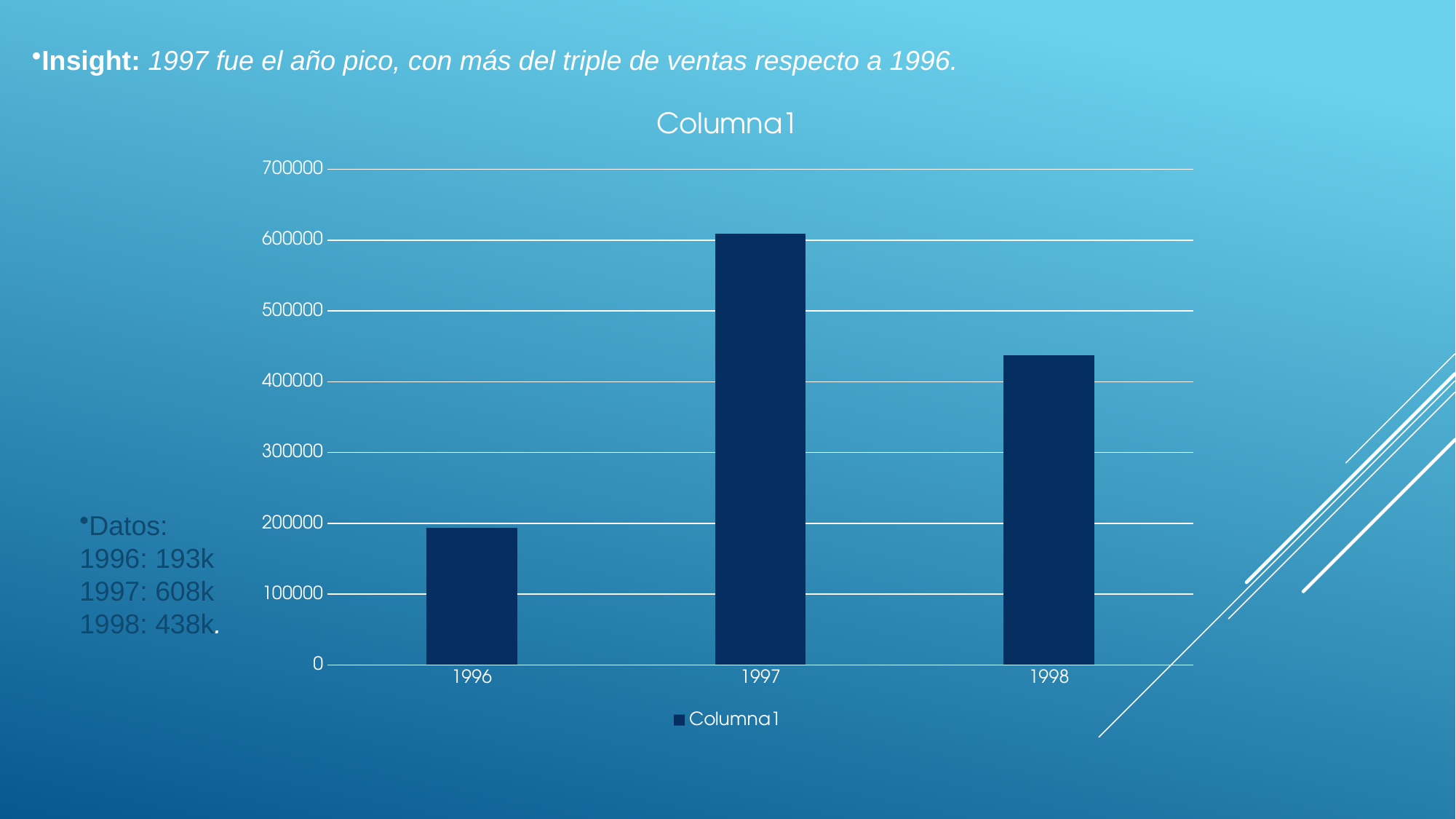

Insight: 1997 fue el año pico, con más del triple de ventas respecto a 1996.

### Chart:

| Category | Columna1 |
|---|---|
| 1996 | 193316.55 |
| 1997 | 608846.87 |
| 1998 | 437692.17 |
Datos:
1996: 193k
1997: 608k
1998: 438k.
#